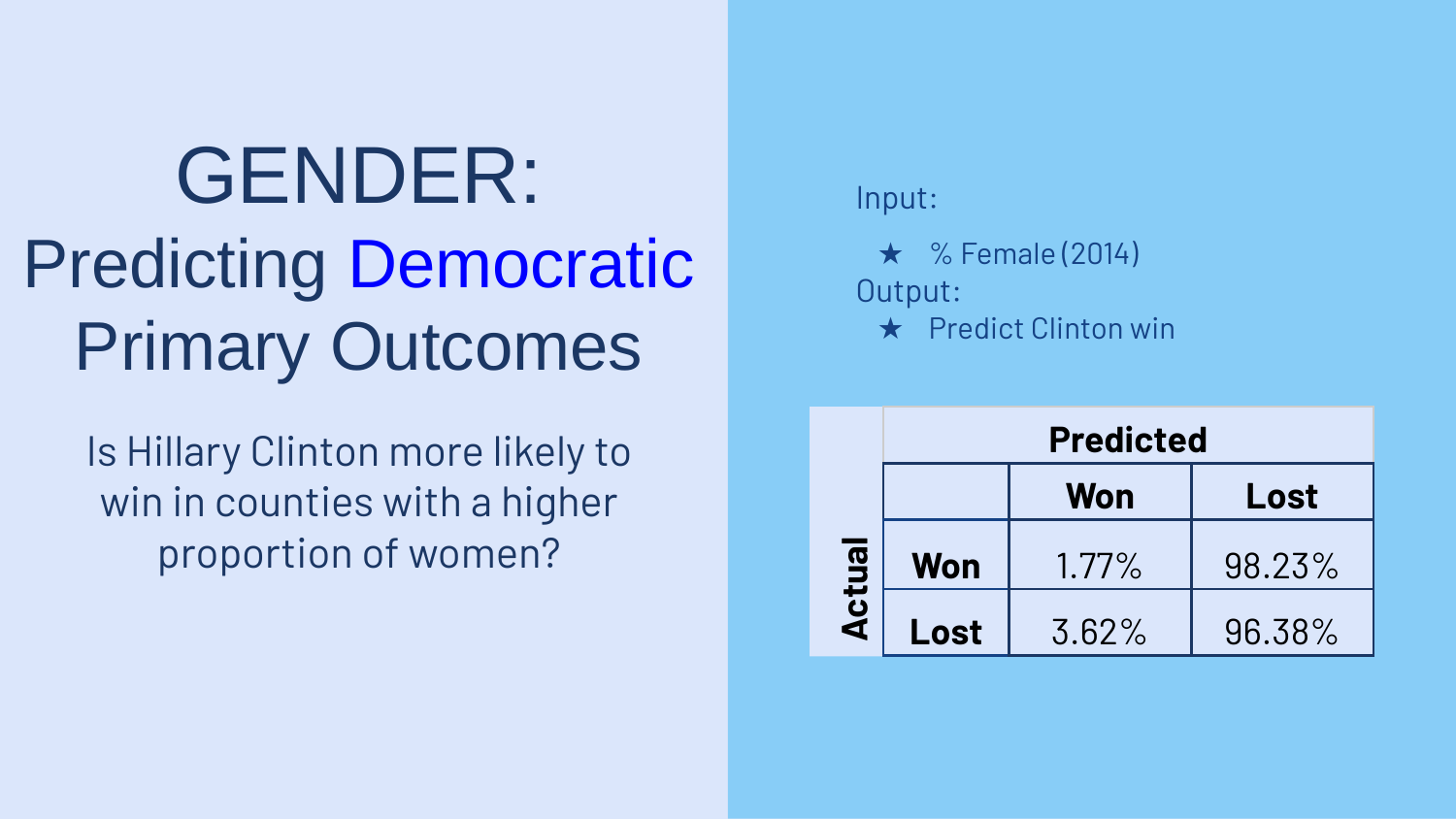

# GENDER:
Predicting Democratic Primary Outcomes
Input:
% Female (2014)
Output:
Predict Clinton win
| Predicted |  |  |
| --- | --- | --- |
|  | Won | Lost |
| Won | 1.77% | 98.23% |
| Lost | 3.62% | 96.38% |
Is Hillary Clinton more likely to win in counties with a higher proportion of women?

Actual